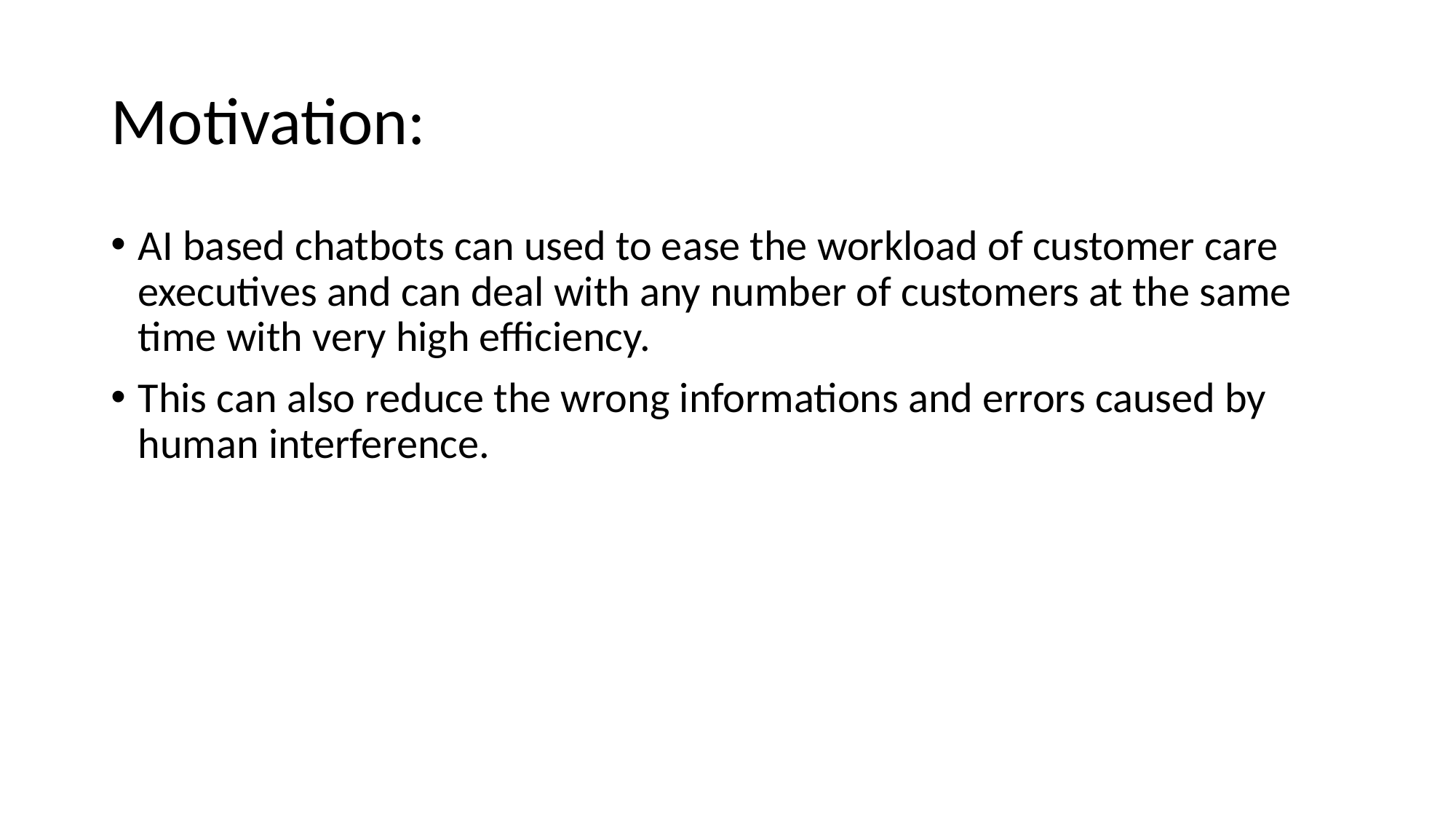

# Motivation:
AI based chatbots can used to ease the workload of customer care executives and can deal with any number of customers at the same time with very high efficiency.
This can also reduce the wrong informations and errors caused by human interference.